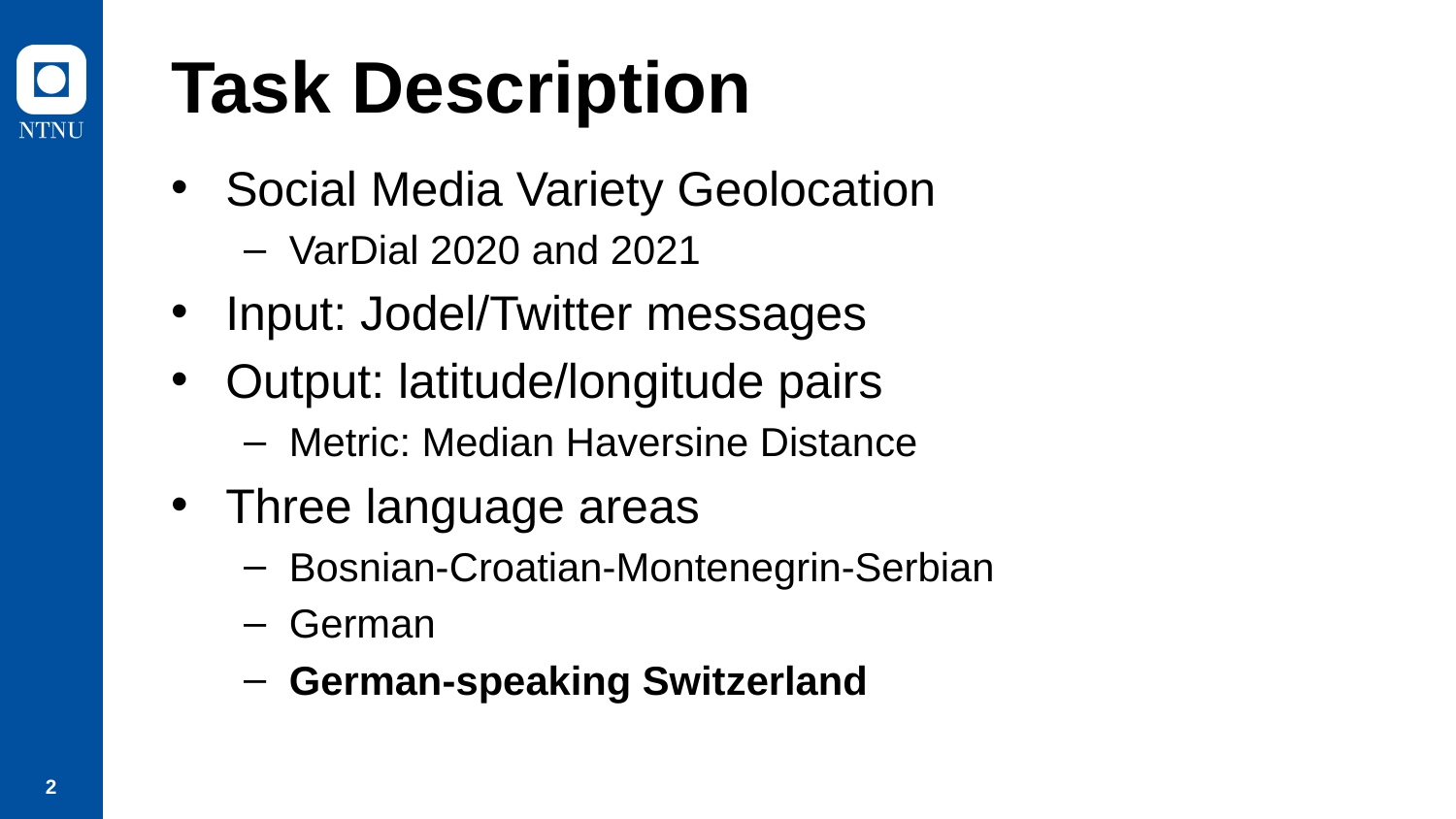

# Task Description
Social Media Variety Geolocation
VarDial 2020 and 2021
Input: Jodel/Twitter messages
Output: latitude/longitude pairs
Metric: Median Haversine Distance
Three language areas
Bosnian-Croatian-Montenegrin-Serbian
German
German-speaking Switzerland